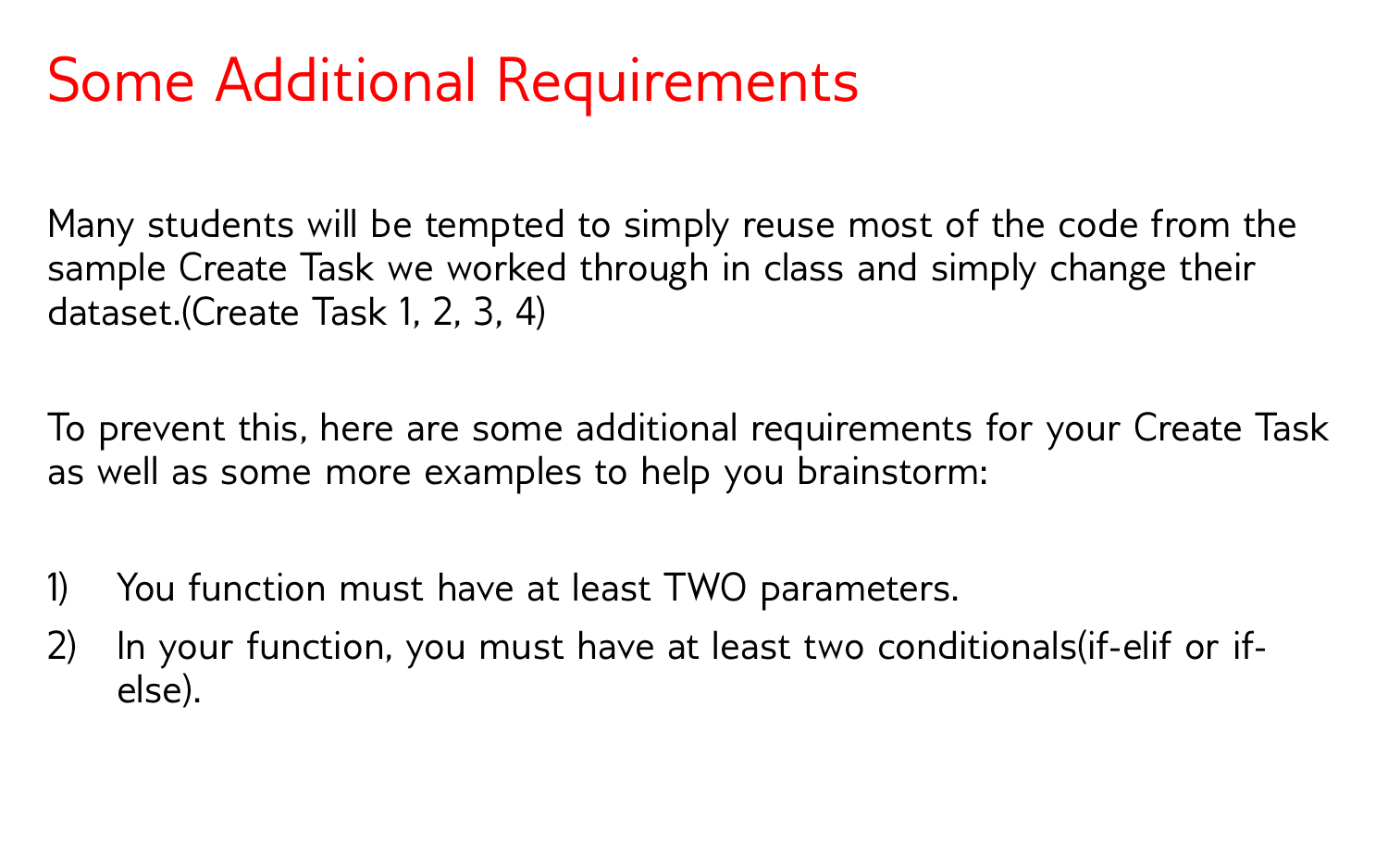

# Some Additional Requirements

Many students will be tempted to simply reuse most of the code from the sample Create Task we worked through in class and simply change their dataset.(Create Task 1, 2, 3, 4)

To prevent this, here are some additional requirements for your Create Task as well as some more examples to help you brainstorm:

You function must have at least TWO parameters.
In your function, you must have at least two conditionals(if-elif or if-else).